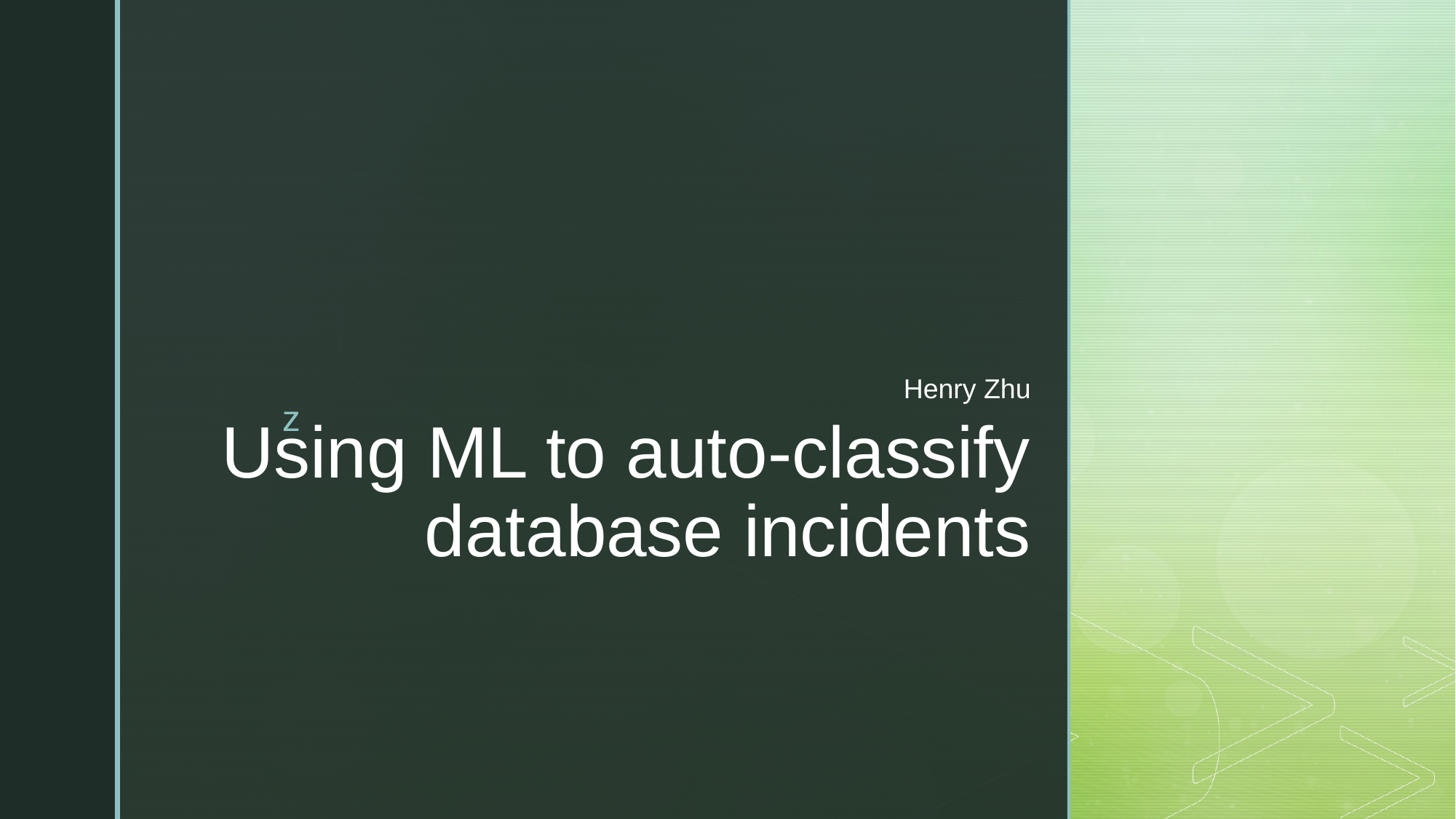

Henry Zhu
# Using ML to auto-classify database incidents